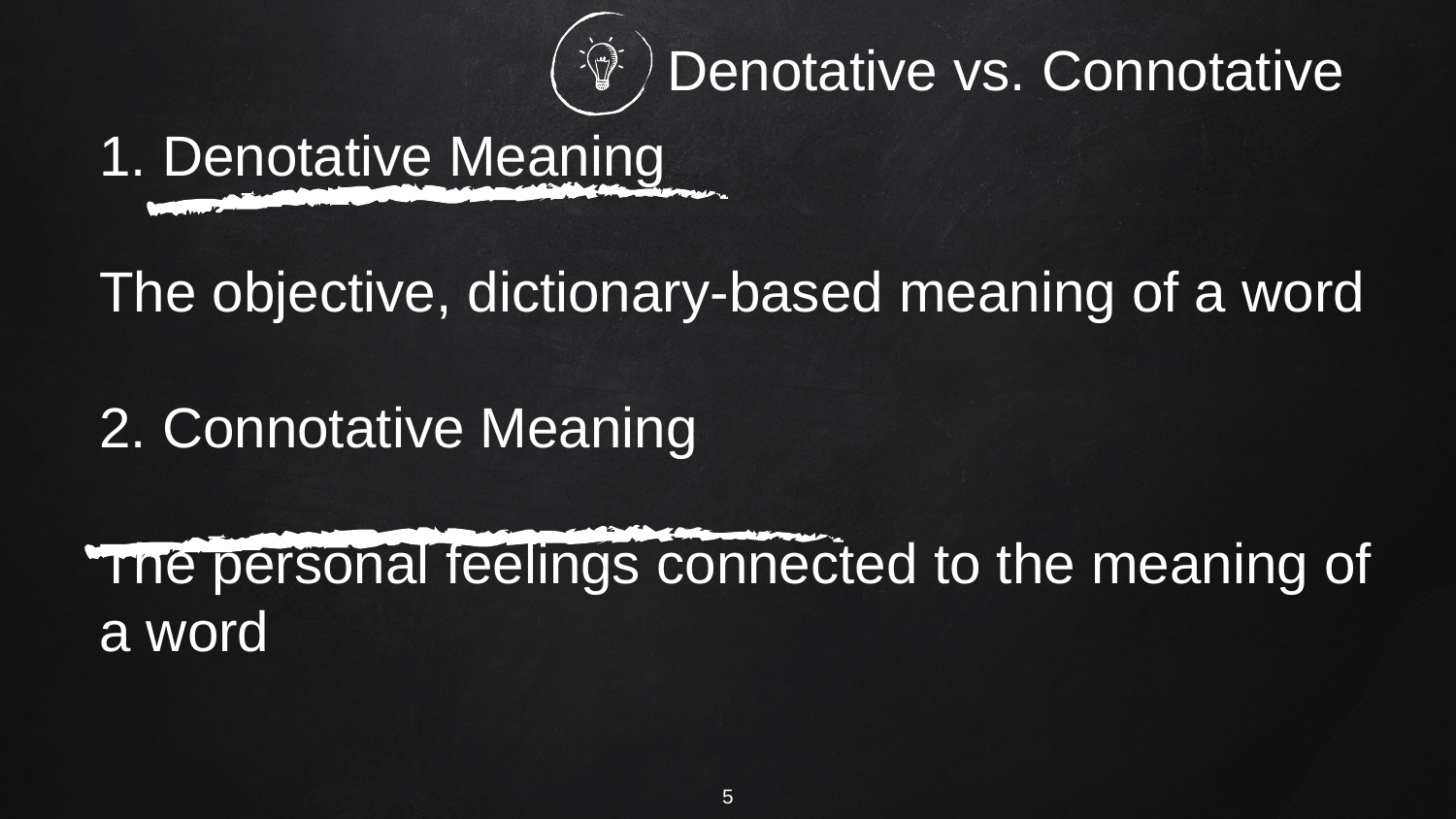

Denotative vs. Connotative
1. Denotative Meaning

The objective, dictionary-based meaning of a word

2. Connotative Meaning

The personal feelings connected to the meaning of a word

5